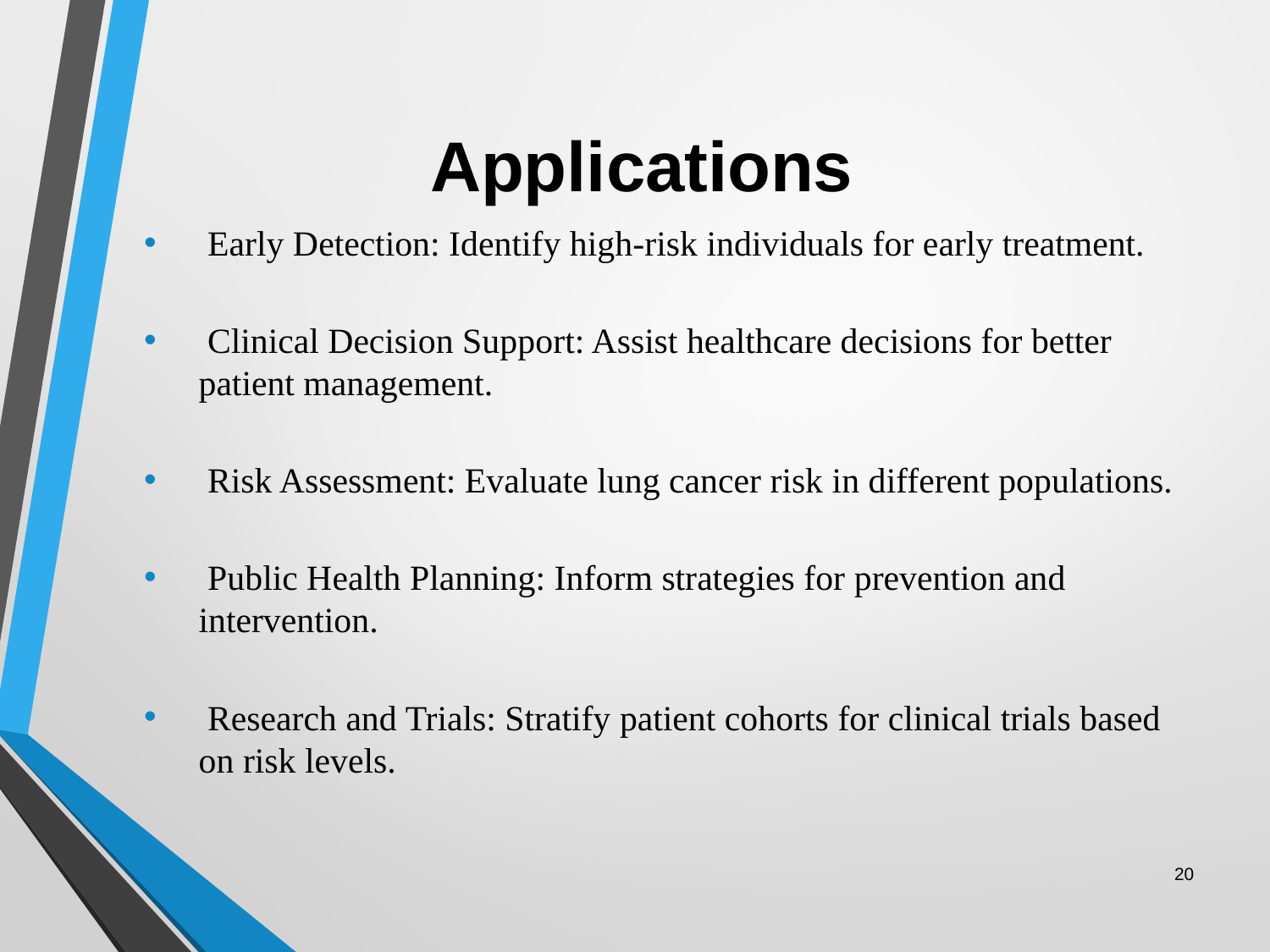

# Applications

 Early Detection: Identify high-risk individuals for early treatment.

 Clinical Decision Support: Assist healthcare decisions for better patient management.

 Risk Assessment: Evaluate lung cancer risk in different populations.

 Public Health Planning: Inform strategies for prevention and intervention.

 Research and Trials: Stratify patient cohorts for clinical trials based on risk levels.
20